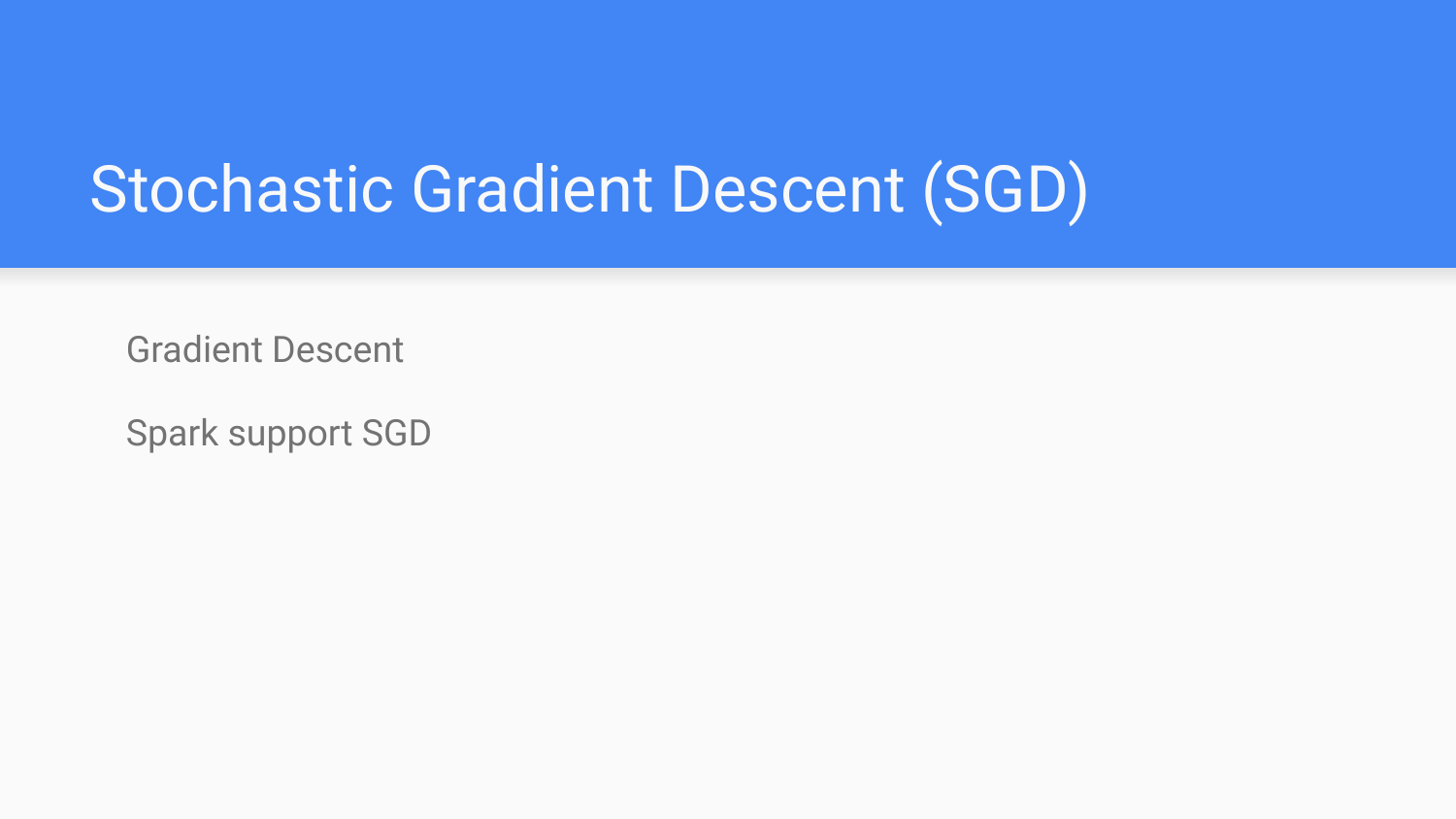

# Stochastic Gradient Descent (SGD)
Gradient Descent
Spark support SGD